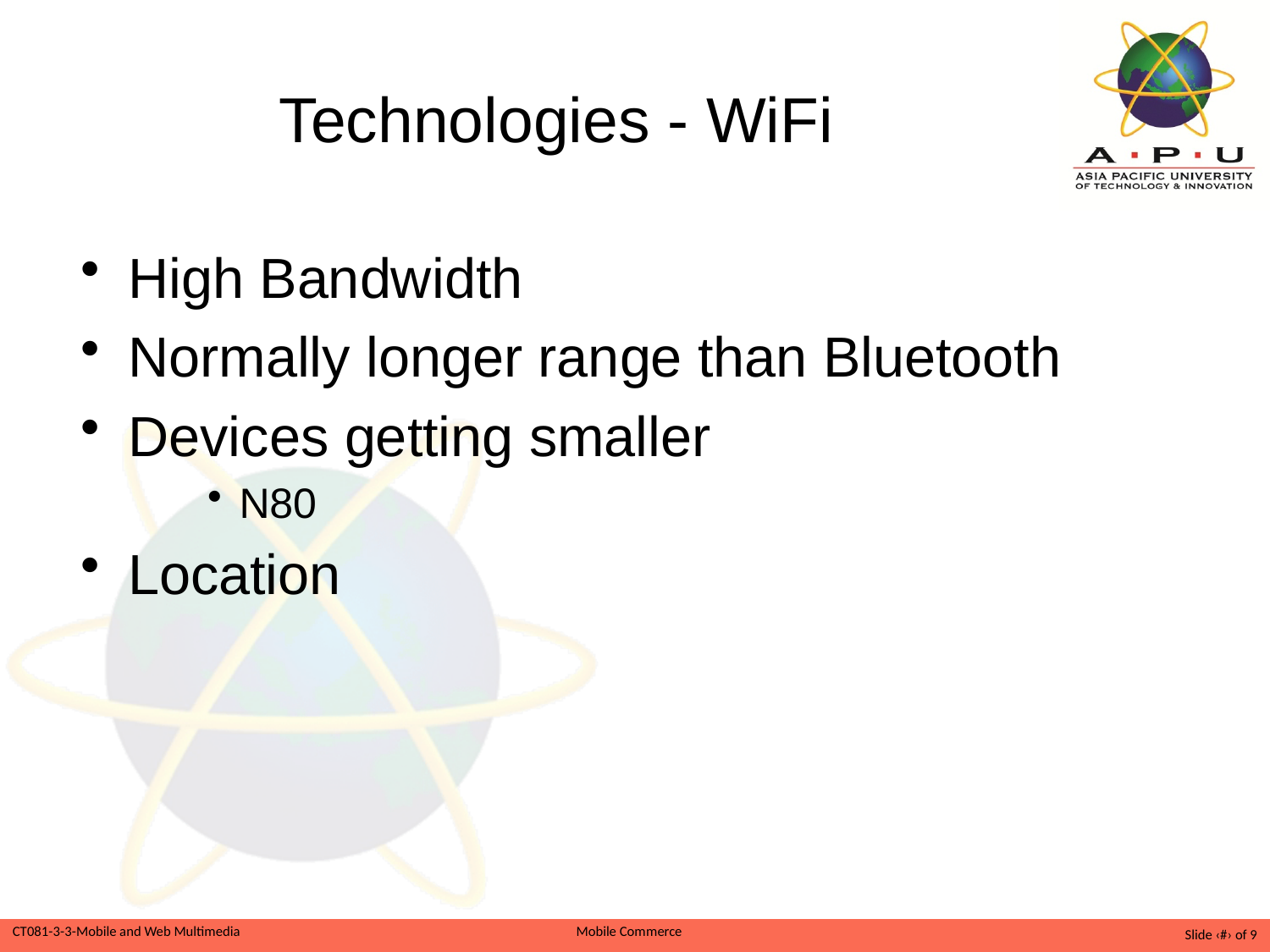

# Technologies - WiFi
High Bandwidth
Normally longer range than Bluetooth
Devices getting smaller
N80
Location
Slide ‹#› of 9